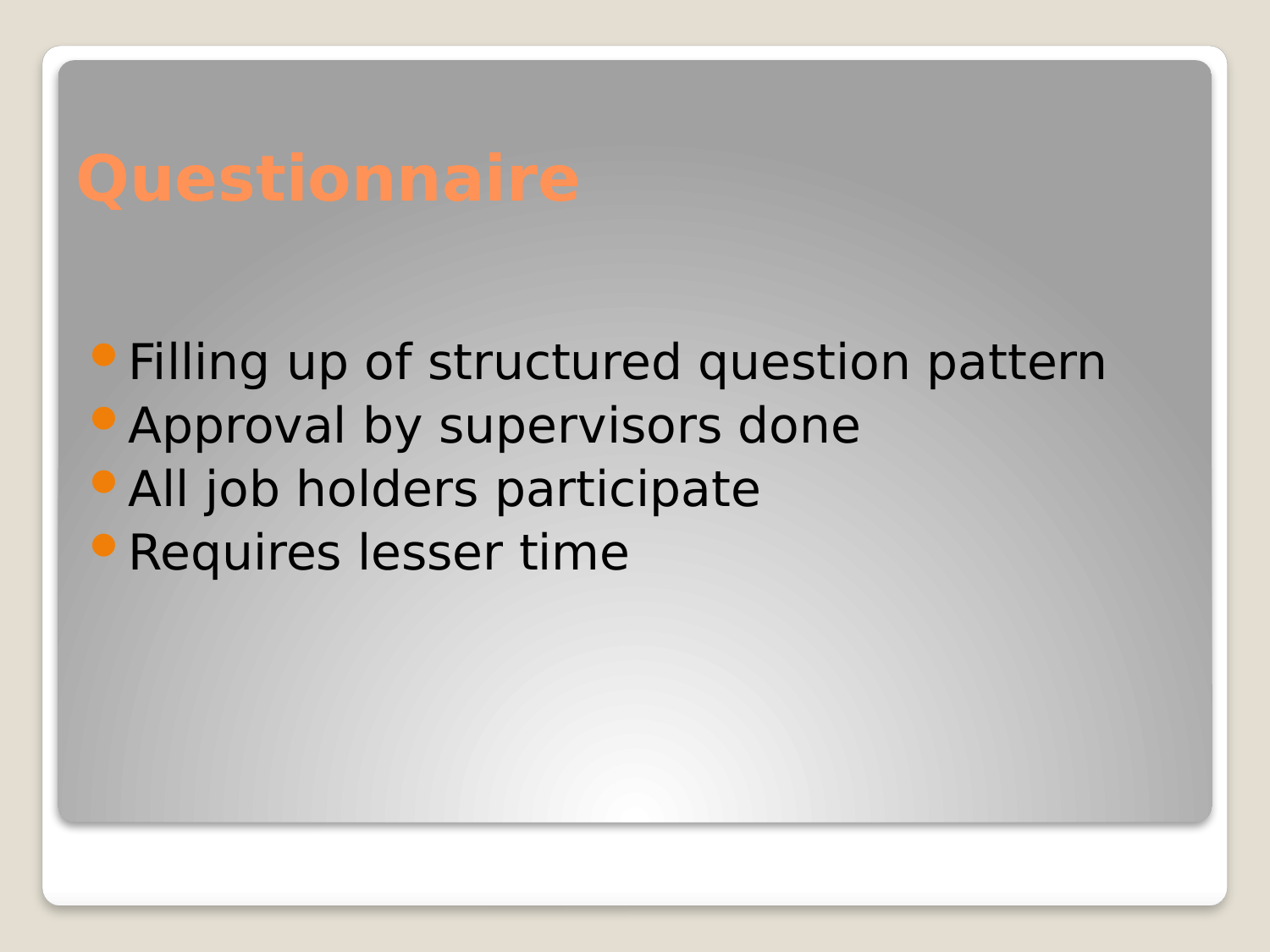

# Questionnaire
Filling up of structured question pattern
Approval by supervisors done
All job holders participate
Requires lesser time